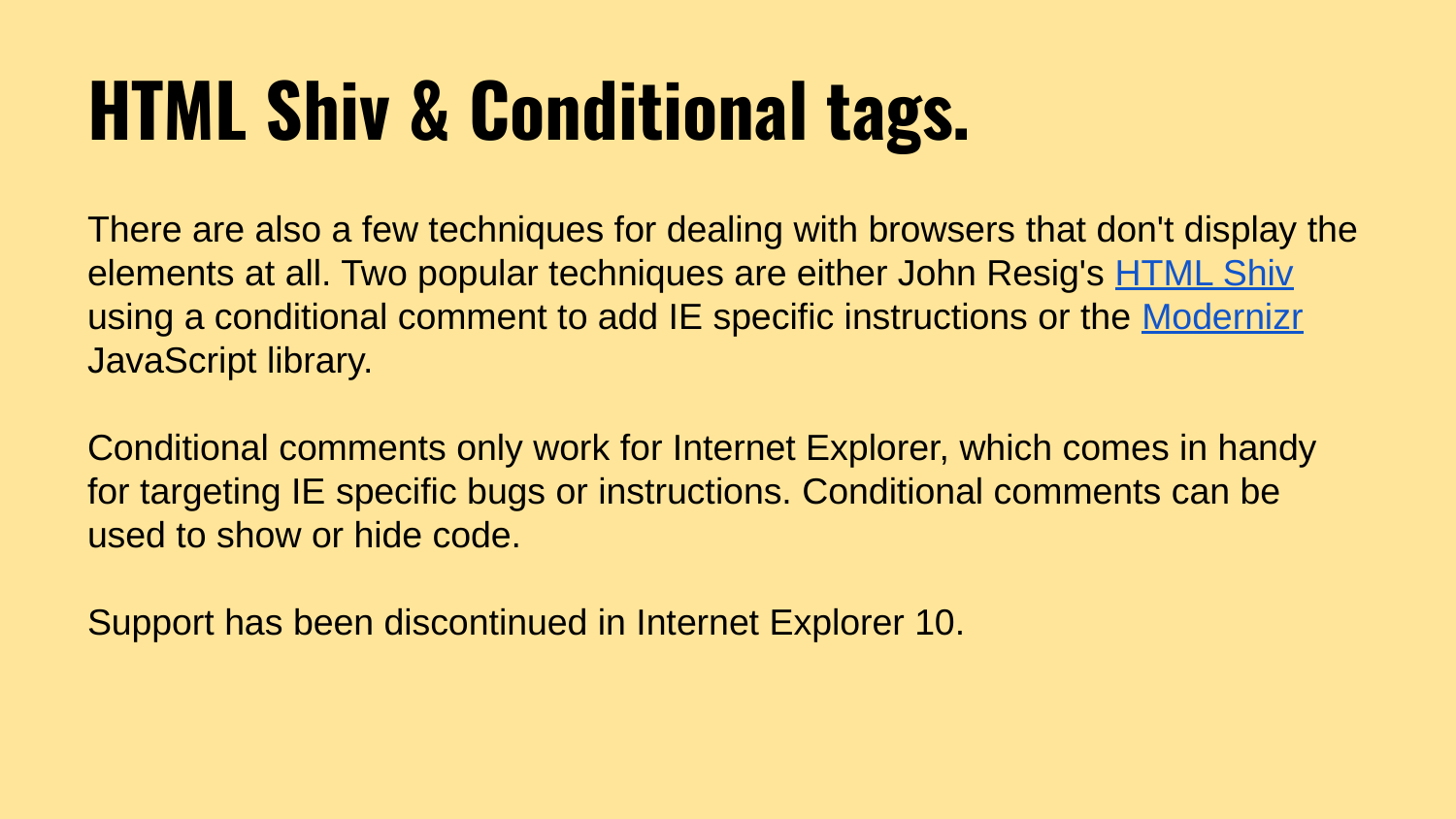

# HTML Shiv & Conditional tags.
There are also a few techniques for dealing with browsers that don't display the elements at all. Two popular techniques are either John Resig's HTML Shiv using a conditional comment to add IE specific instructions or the Modernizr JavaScript library.

Conditional comments only work for Internet Explorer, which comes in handy for targeting IE specific bugs or instructions. Conditional comments can be used to show or hide code.

Support has been discontinued in Internet Explorer 10.